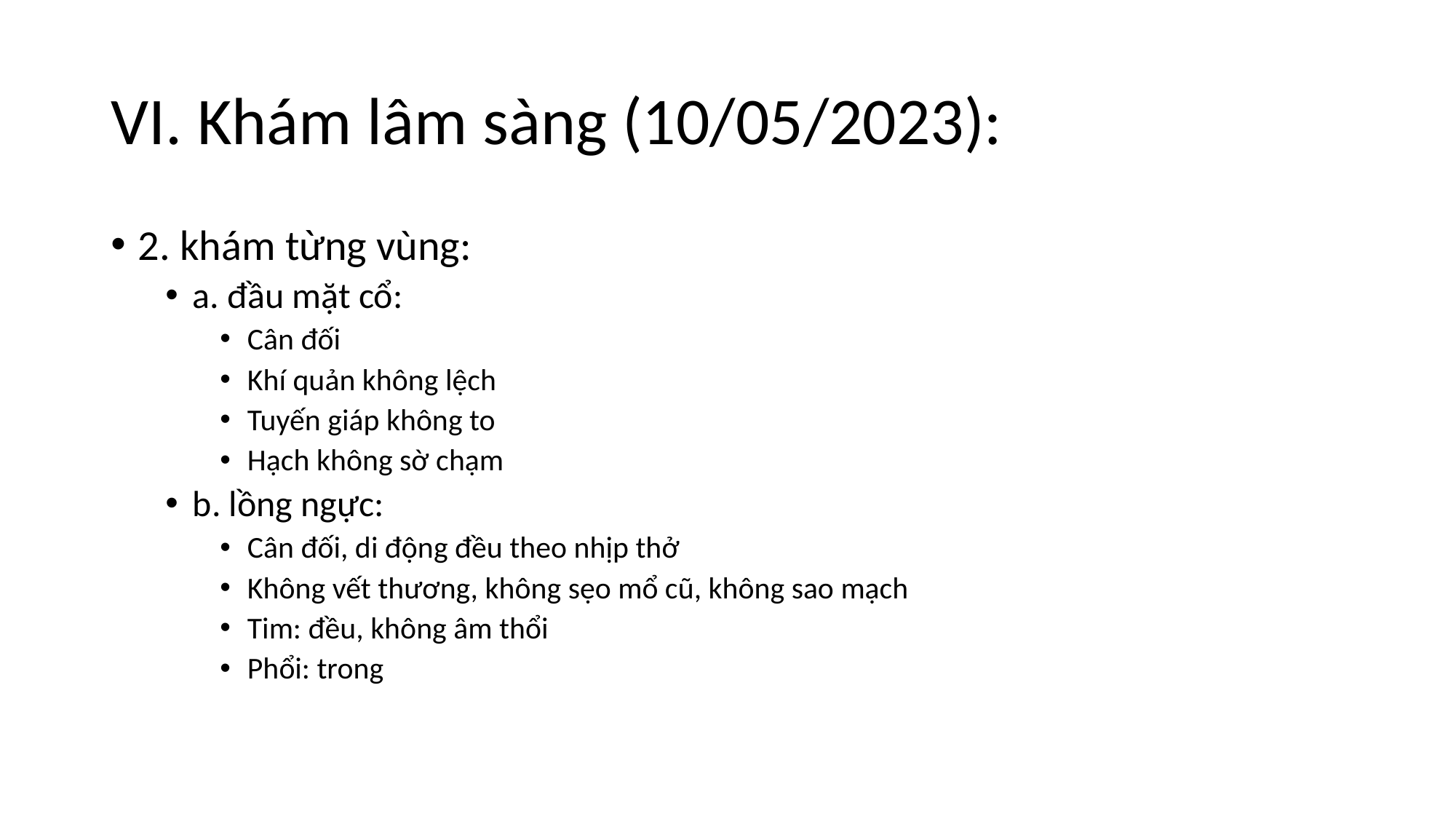

# VI. Khám lâm sàng (10/05/2023):
2. khám từng vùng:
a. đầu mặt cổ:
Cân đối
Khí quản không lệch
Tuyến giáp không to
Hạch không sờ chạm
b. lồng ngực:
Cân đối, di động đều theo nhịp thở
Không vết thương, không sẹo mổ cũ, không sao mạch
Tim: đều, không âm thổi
Phổi: trong